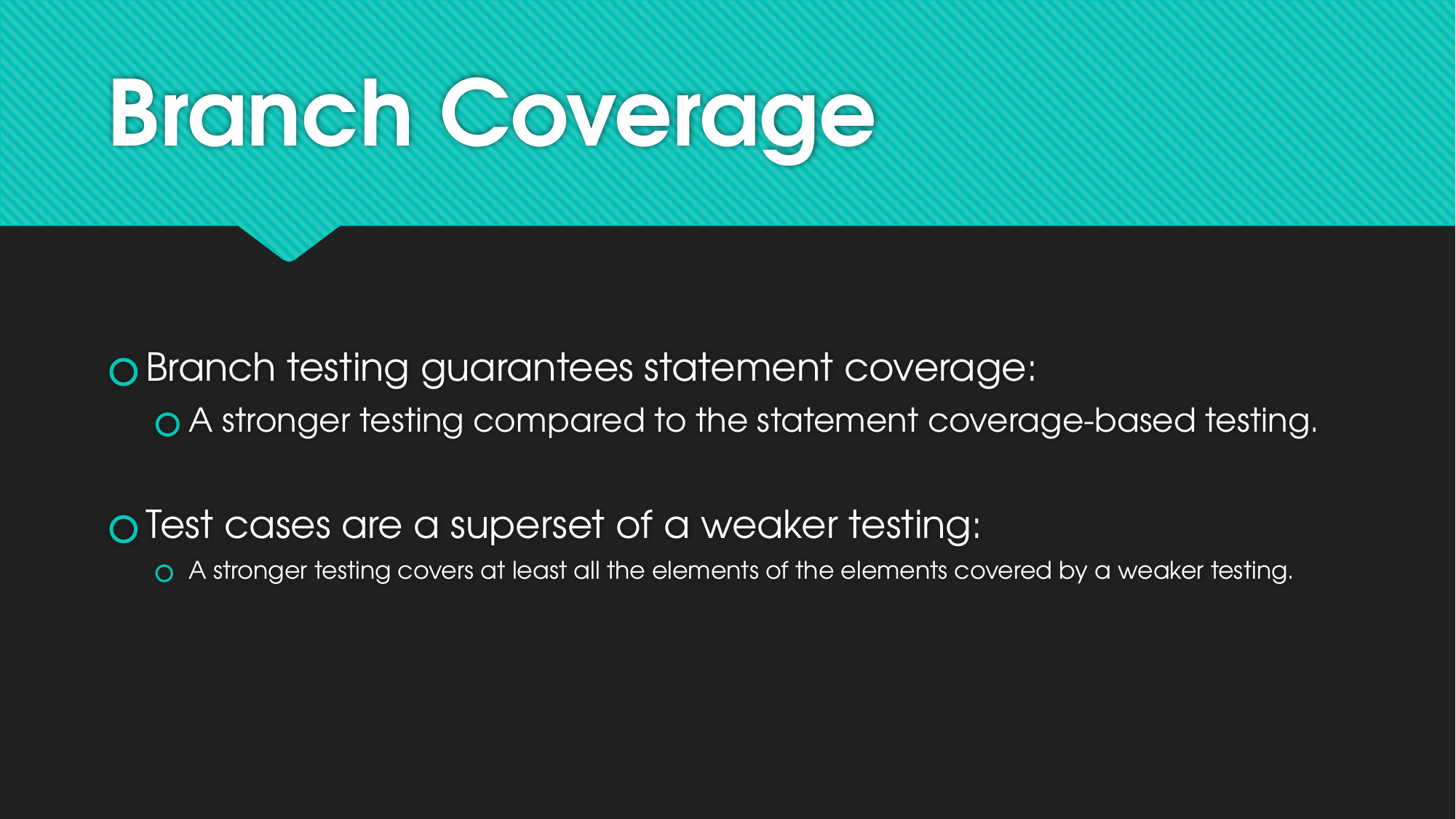

# Branch Coverage
Branch testing guarantees statement coverage:
A stronger testing compared to the statement coverage-based testing.

Test cases are a superset of a weaker testing:
A stronger testing covers at least all the elements of the elements covered by a weaker testing.